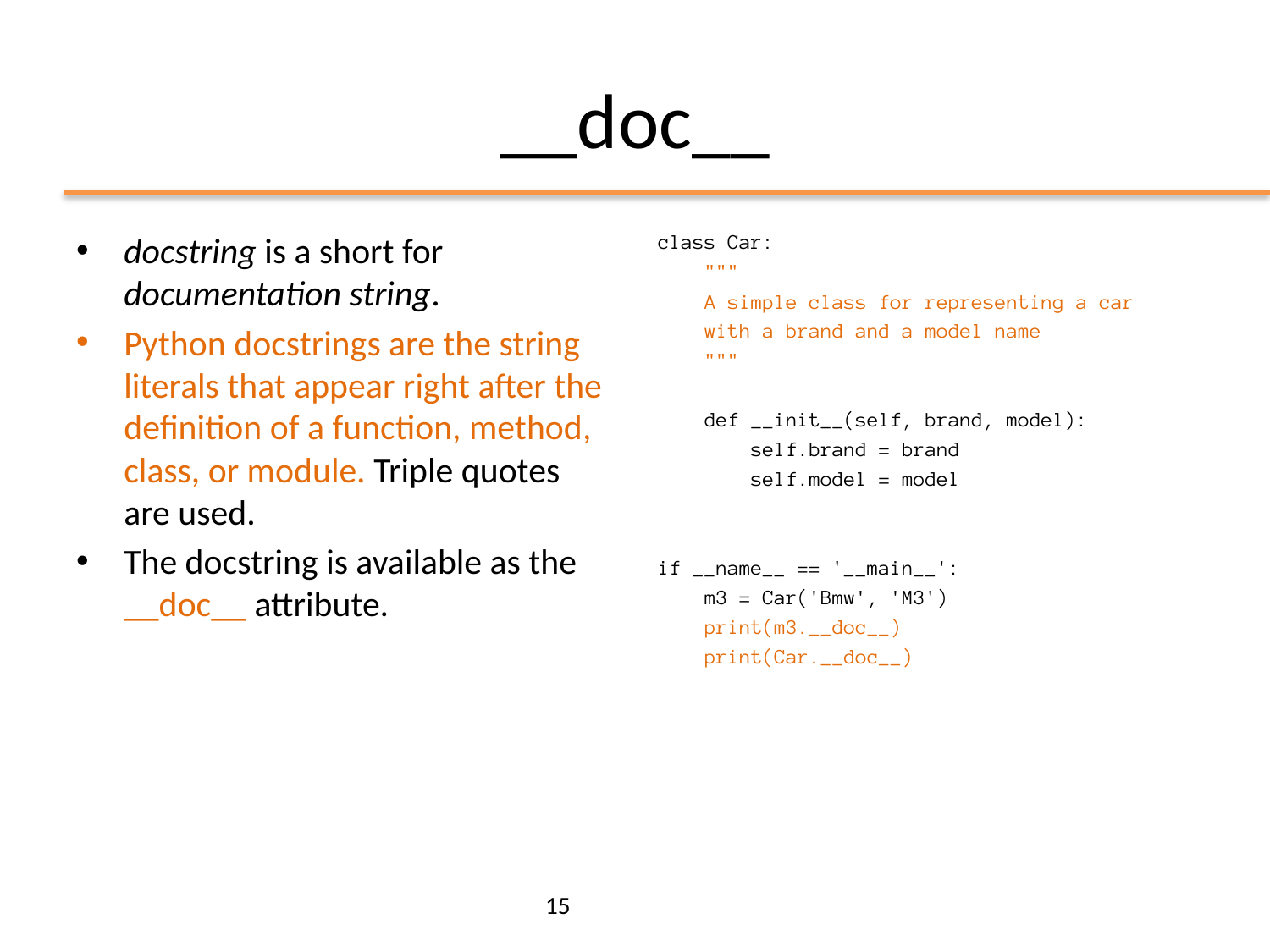

# __doc__
docstring is a short for documentation string.
Python docstrings are the string literals that appear right after the definition of a function, method, class, or module. Triple quotes are used.
The docstring is available as the __doc__ attribute.
class Car:
    """
    A simple class for representing a car
    with a brand and a model name
    """

    def __init__(self, brand, model):
        self.brand = brand
        self.model = model

if __name__ == '__main__':
    m3 = Car('Bmw', 'M3')
    print(m3.__doc__)
    print(Car.__doc__)
15